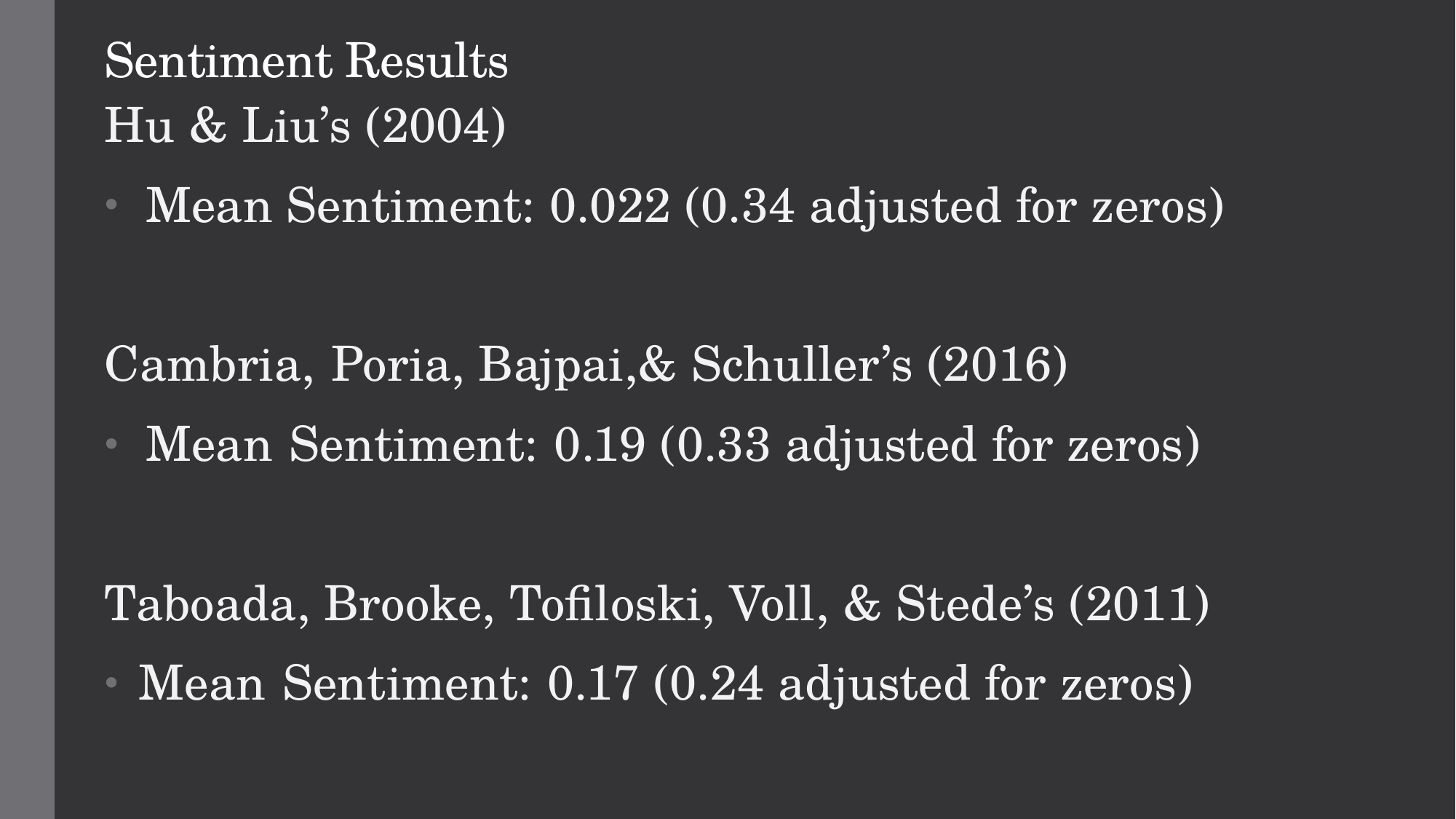

# Sentiment Results
Hu & Liu’s (2004)
Mean Sentiment: 0.022 (0.34 adjusted for zeros)

Cambria, Poria, Bajpai,& Schuller’s (2016)
Mean Sentiment: 0.19 (0.33 adjusted for zeros)

Taboada, Brooke, Tofiloski, Voll, & Stede’s (2011)
Mean Sentiment: 0.17 (0.24 adjusted for zeros)